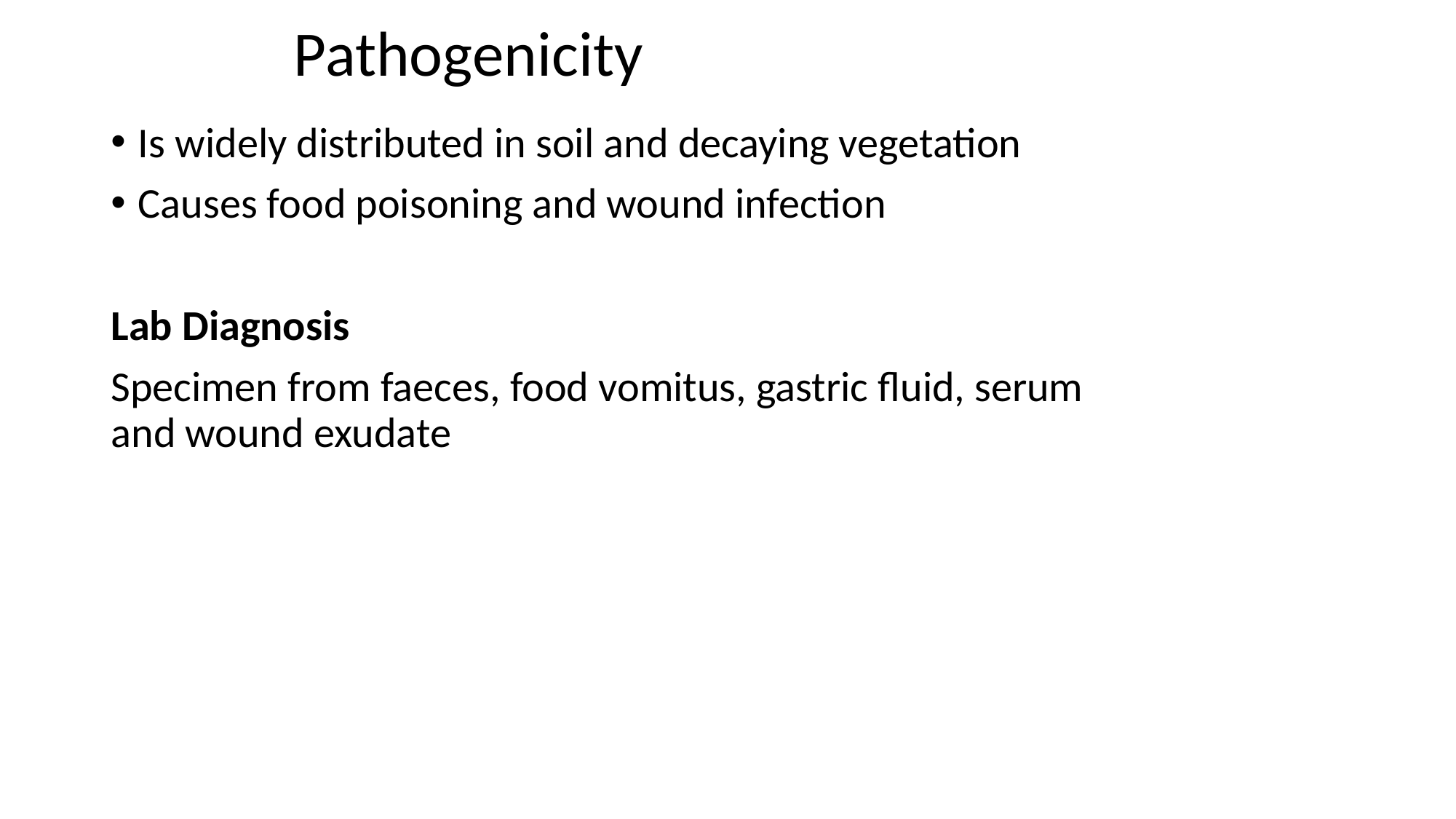

# Pathogenicity
Is widely distributed in soil and decaying vegetation
Causes food poisoning and wound infection

Lab Diagnosis
Specimen from faeces, food vomitus, gastric fluid, serum and wound exudate